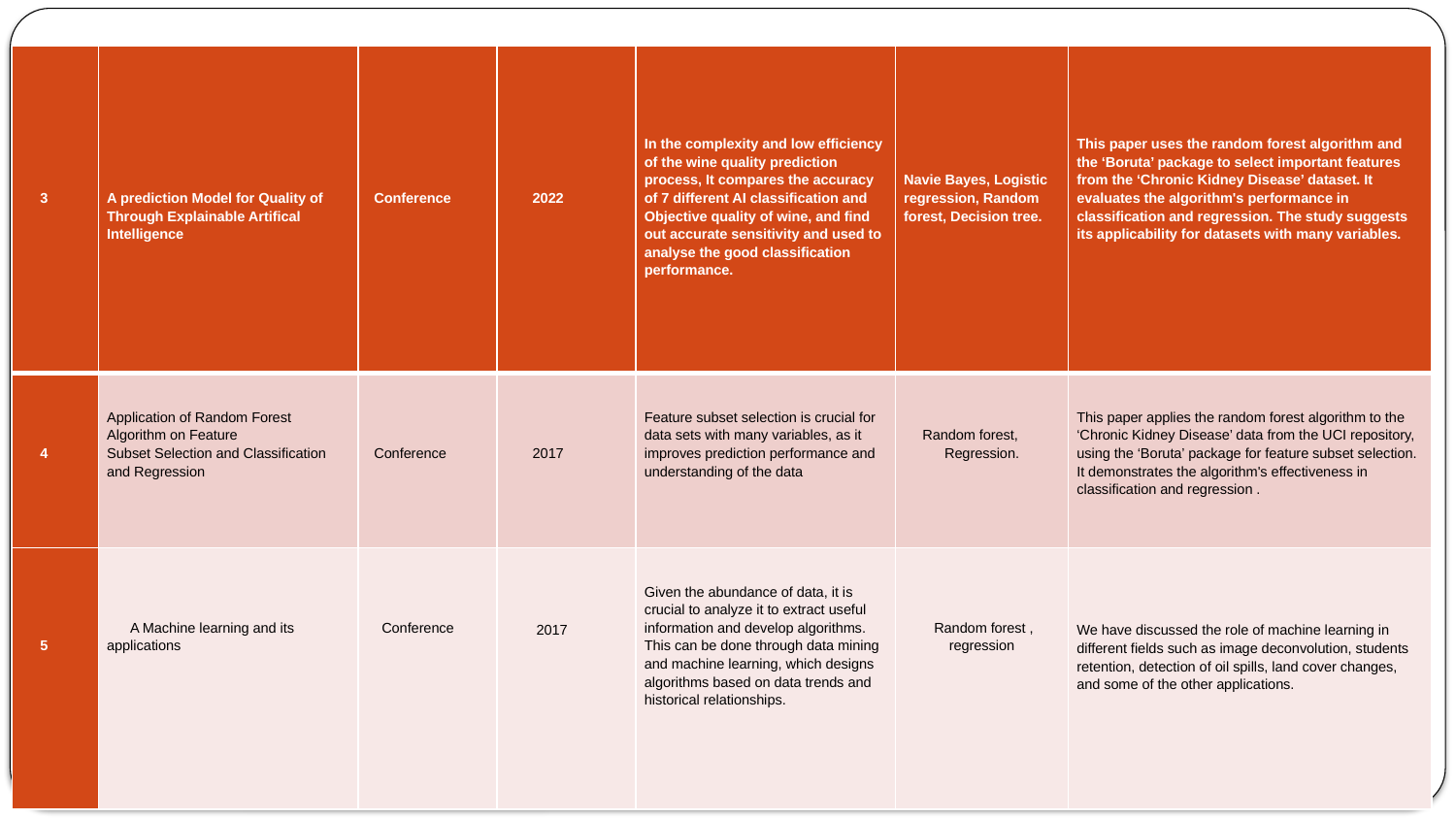

| 3 | A prediction Model for Quality of Through Explainable Artifical Intelligence | Conference | 2022 | In the complexity and low efficiency of the wine quality prediction process, It compares the accuracy of 7 different AI classification and Objective quality of wine, and find out accurate sensitivity and used to analyse the good classification performance. | Navie Bayes, Logistic regression, Random forest, Decision tree. | This paper uses the random forest algorithm and the ‘Boruta’ package to select important features from the ‘Chronic Kidney Disease’ dataset. It evaluates the algorithm's performance in classification and regression. The study suggests its applicability for datasets with many variables. |
| --- | --- | --- | --- | --- | --- | --- |
| 4 | Application of Random Forest Algorithm on Feature Subset Selection and Classification and Regression | Conference | 2017 | Feature subset selection is crucial for data sets with many variables, as it improves prediction performance and understanding of the data | Random forest, Regression. | This paper applies the random forest algorithm to the ‘Chronic Kidney Disease’ data from the UCI repository, using the ‘Boruta’ package for feature subset selection. It demonstrates the algorithm's effectiveness in classification and regression . |
| 5 | A Machine learning and its applications | Conference | 2017 | Given the abundance of data, it is crucial to analyze it to extract useful information and develop algorithms. This can be done through data mining and machine learning, which designs algorithms based on data trends and historical relationships. | Random forest , regression | We have discussed the role of machine learning in different fields such as image deconvolution, students retention, detection of oil spills, land cover changes, and some of the other applications. |